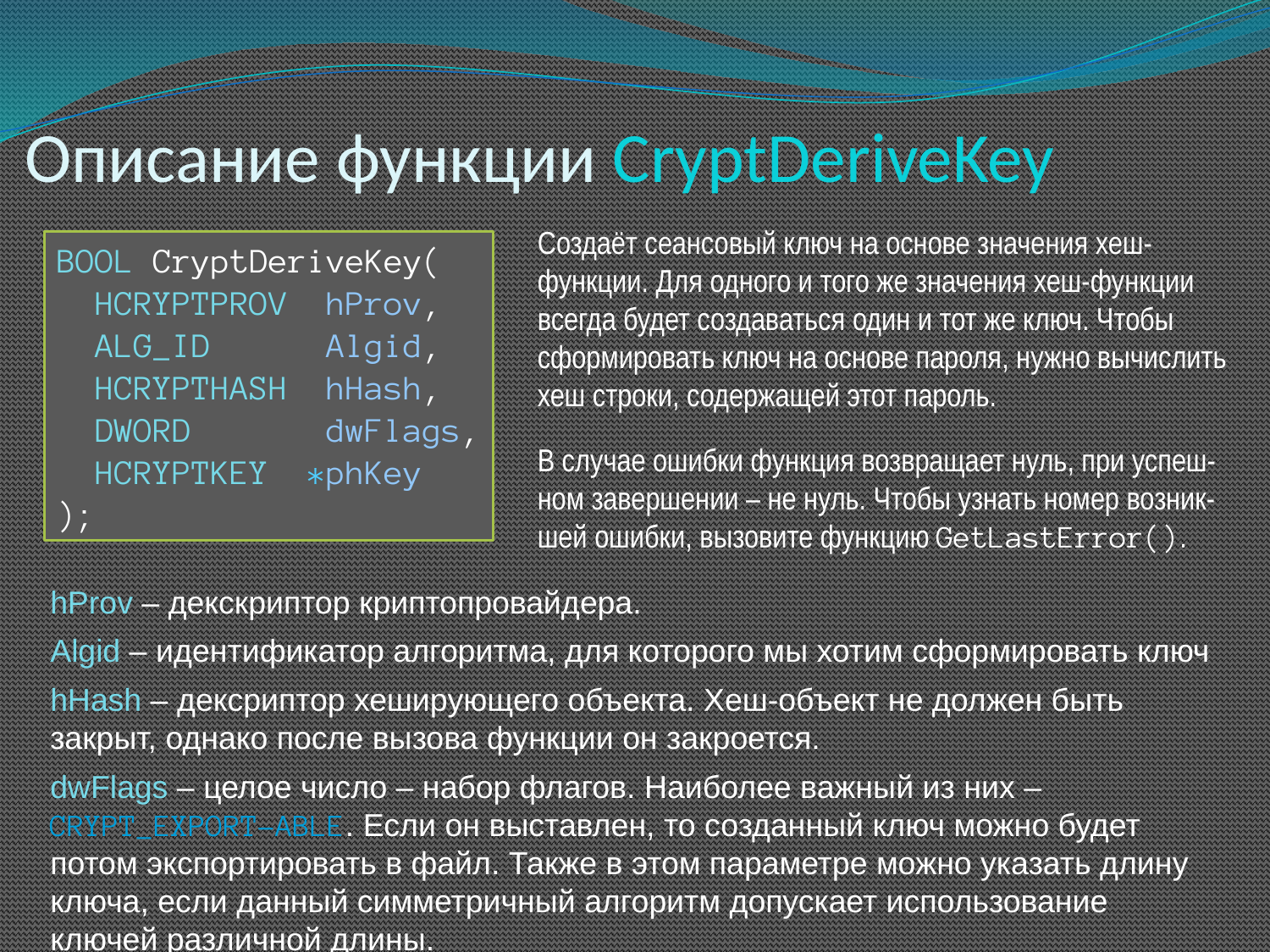

# Описание функции CryptDeriveKey
Создаёт сеансовый ключ на основе значения хеш-функции. Для одного и того же значения хеш-функции всегда будет создаваться один и тот же ключ. Чтобы сформировать ключ на основе пароля, нужно вычислить хеш строки, содержащей этот пароль.
BOOL CryptDeriveKey(
  HCRYPTPROV  hProv,
  ALG_ID      Algid,
  HCRYPTHASH  hHash,
  DWORD       dwFlags,
  HCRYPTKEY  *phKey
);
В случае ошибки функция возвращает нуль, при успеш-ном завершении – не нуль. Чтобы узнать номер возник-шей ошибки, вызовите функцию GetLastError().
hProv – декскриптор криптопровайдера.
Algid – идентификатор алгоритма, для которого мы хотим сформировать ключ
hHash – дексриптор хеширующего объекта. Хеш-объект не должен быть закрыт, однако после вызова функции он закроется.
dwFlags – целое число – набор флагов. Наиболее важный из них – CRYPT_EXPORT-ABLE. Если он выставлен, то созданный ключ можно будет потом экспортировать в файл. Также в этом параметре можно указать длину ключа, если данный симметричный алгоритм допускает использование ключей различной длины.